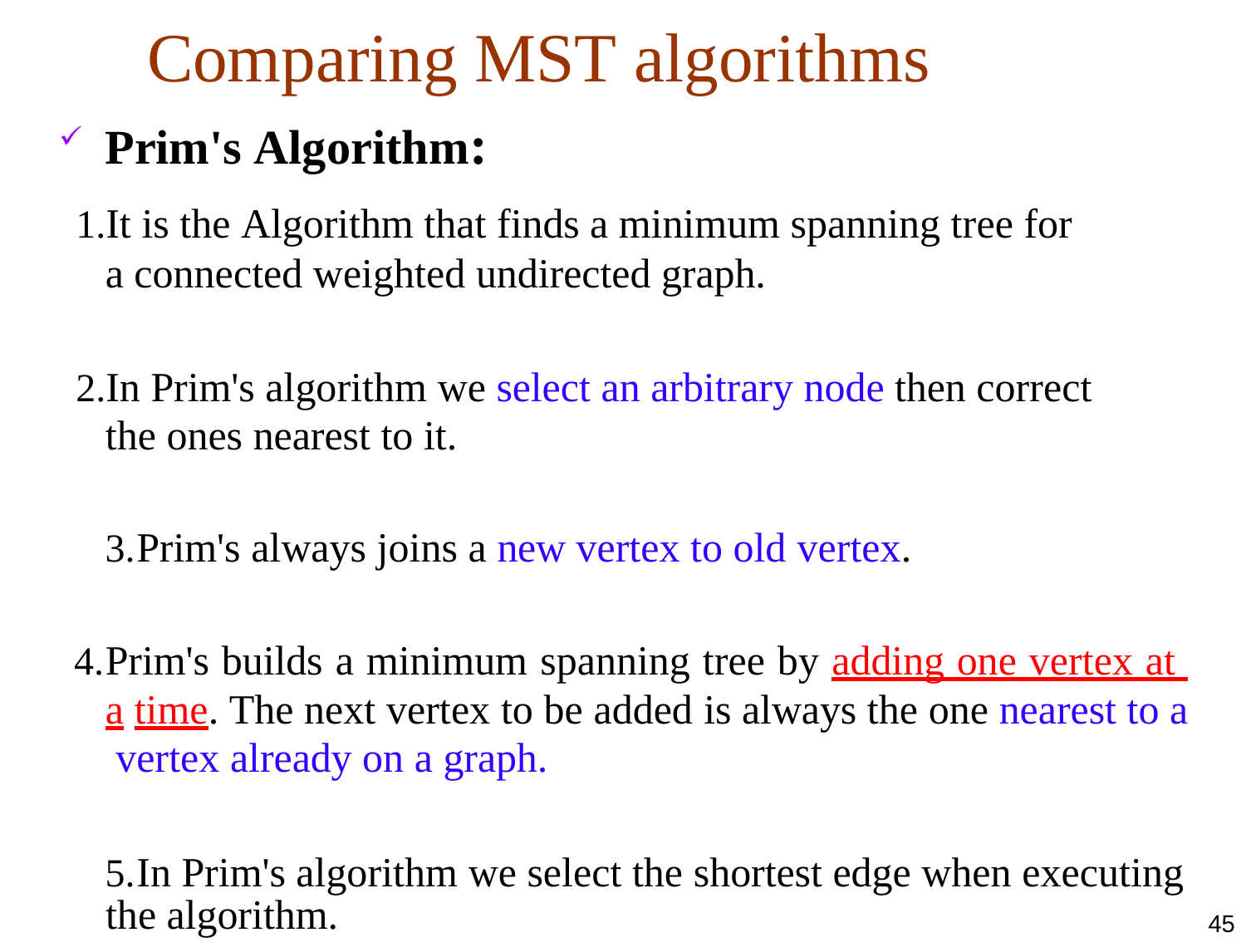

# Comparing MST algorithms
Prim's Algorithm:
It is the Algorithm that finds a minimum spanning tree for  a connected weighted undirected graph.

In Prim's algorithm we select an arbitrary node then correct  the ones nearest to it.

Prim's always joins a new vertex to old vertex.

Prim's builds a minimum spanning tree by adding one vertex at  a time. The next vertex to be added is always the one nearest to a  vertex already on a graph.

In Prim's algorithm we select the shortest edge when executing
| the algorithm. | 45 |
| --- | --- |